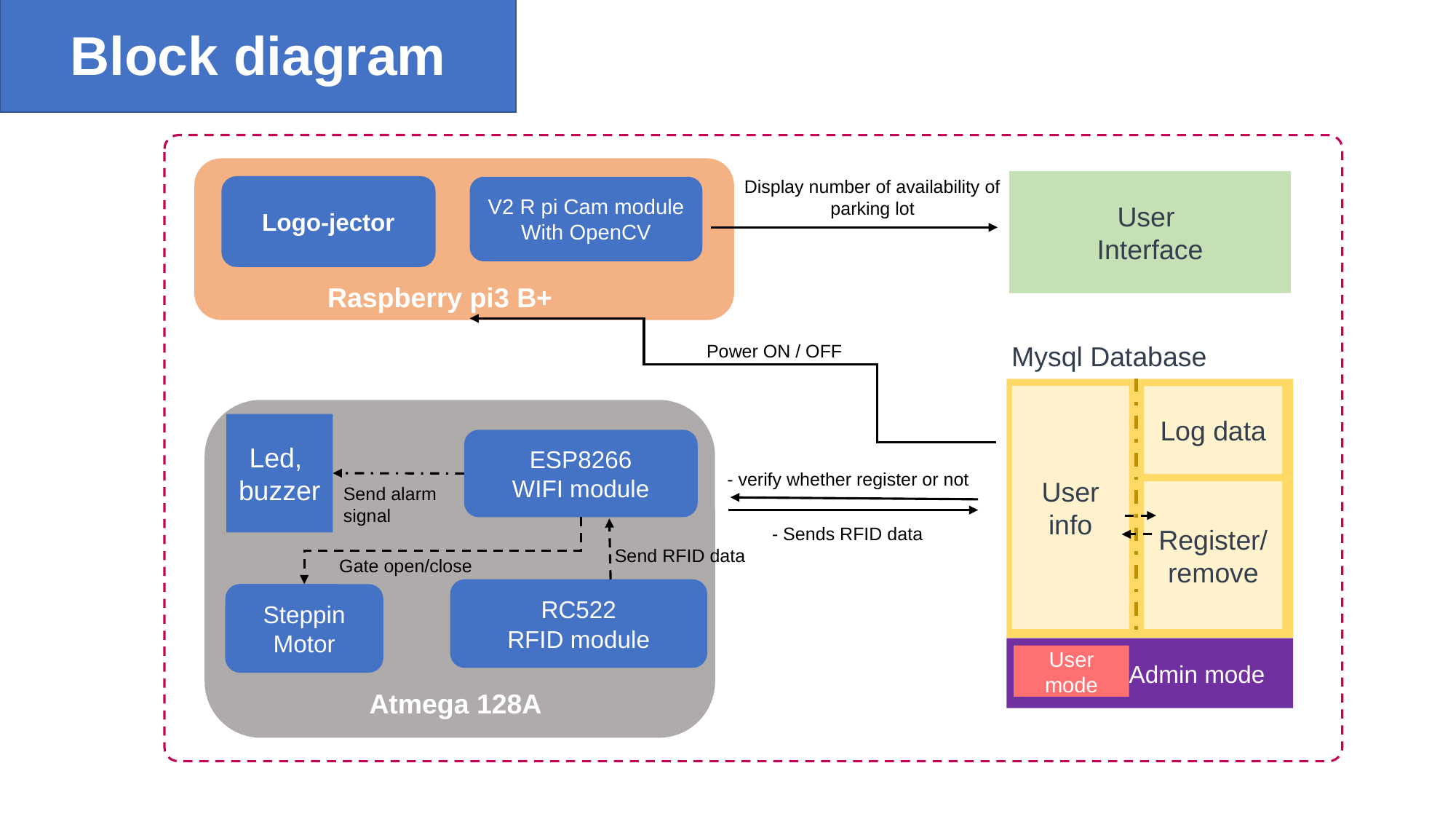

Block diagram

Display number of availability of parking lot
User
Interface
Logo-jector
V2 R pi Cam module
With OpenCV

- Sends RFID data
Gate open/close
RC522
RFID module
Raspberry pi3 B+

Led,
buzzer
ESP8266
WIFI module
- verify whether register or not
Send alarm signal
Steppin
Motor
Atmega 128A
Power ON / OFF
Mysql Database
User info
Log data
Register/
remove
              Admin mode
User mode
Send RFID data